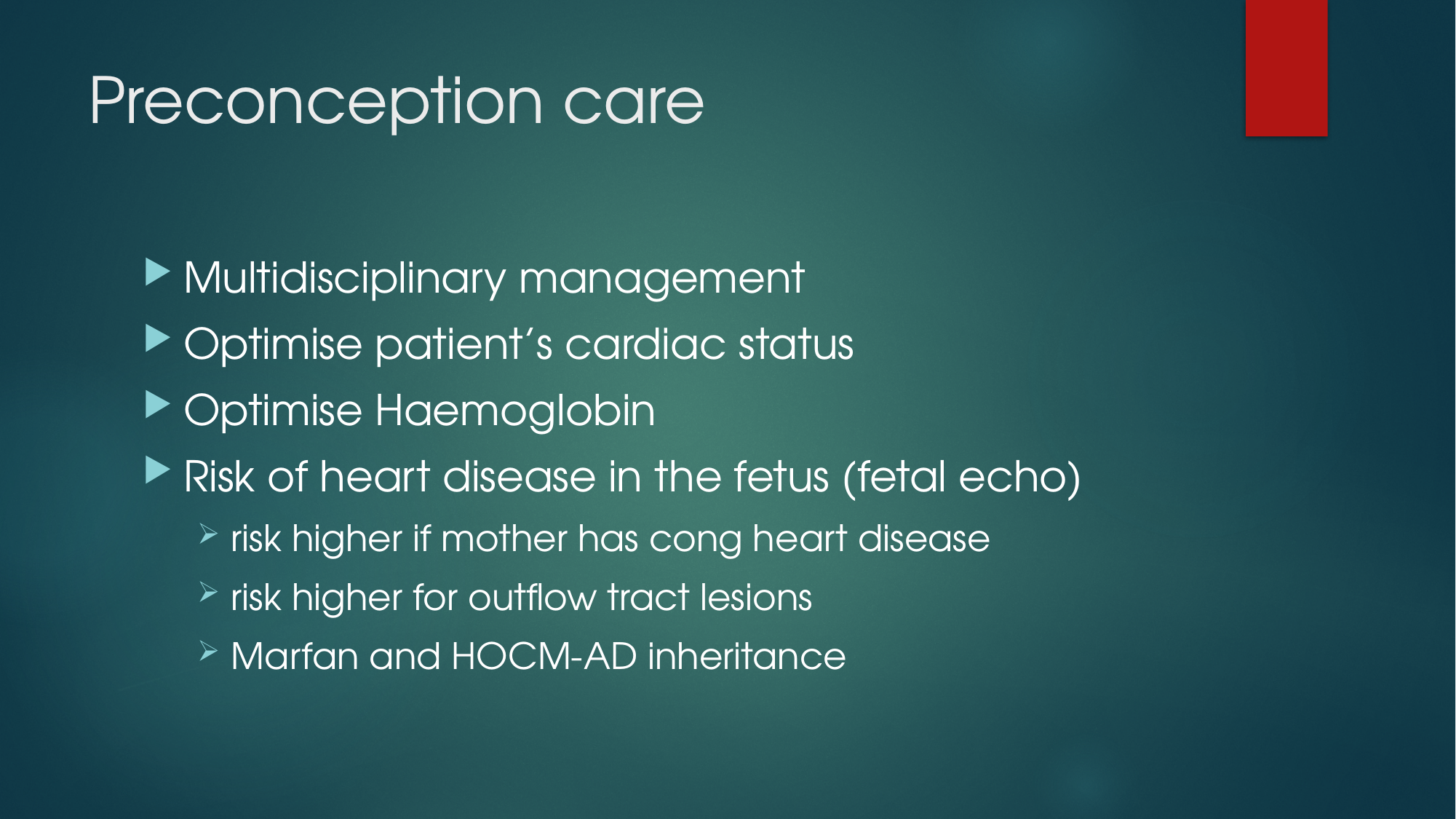

# Preconception care
Multidisciplinary management
Optimise patient’s cardiac status
Optimise Haemoglobin
Risk of heart disease in the fetus (fetal echo)
risk higher if mother has cong heart disease
risk higher for outflow tract lesions
Marfan and HOCM-AD inheritance